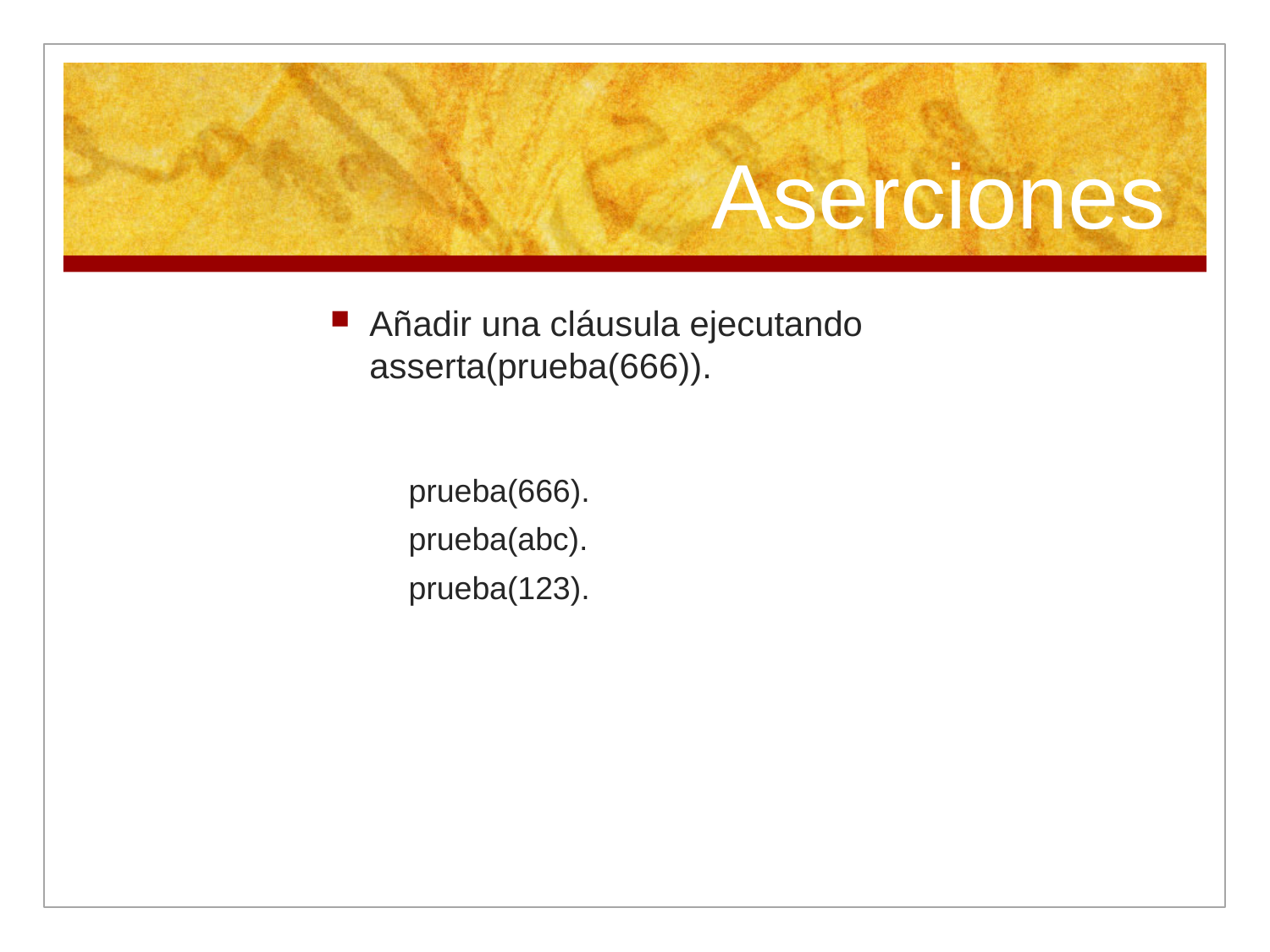

# Aserciones
Añadir una cláusula ejecutando  asserta(prueba(666)).

prueba(666).
prueba(abc).
prueba(123).